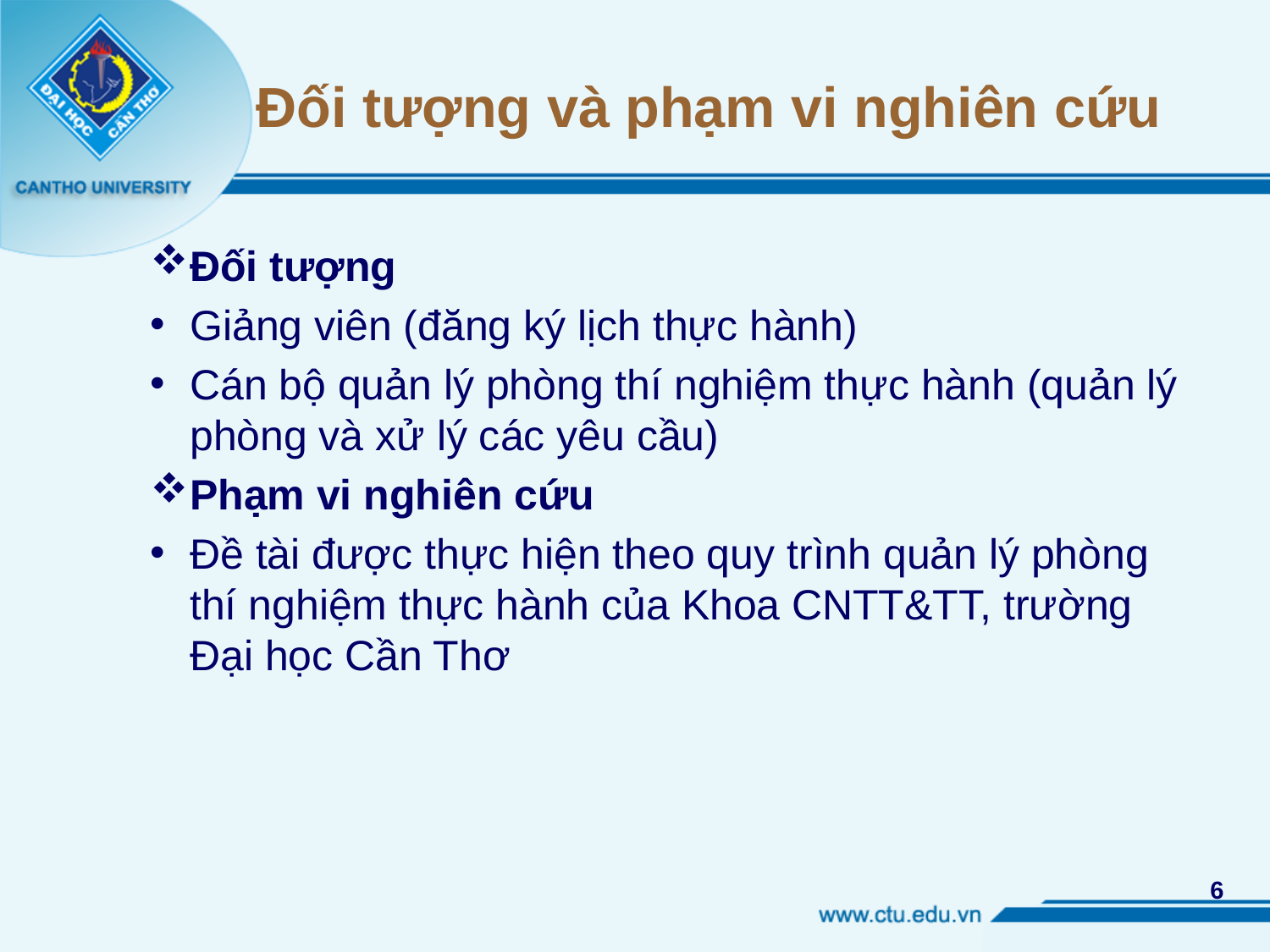

# Đối tượng và phạm vi nghiên cứu
Đối tượng
Giảng viên (đăng ký lịch thực hành)
Cán bộ quản lý phòng thí nghiệm thực hành (quản lý phòng và xử lý các yêu cầu)
Phạm vi nghiên cứu
Đề tài được thực hiện theo quy trình quản lý phòng thí nghiệm thực hành của Khoa CNTT&TT, trường Đại học Cần Thơ
6